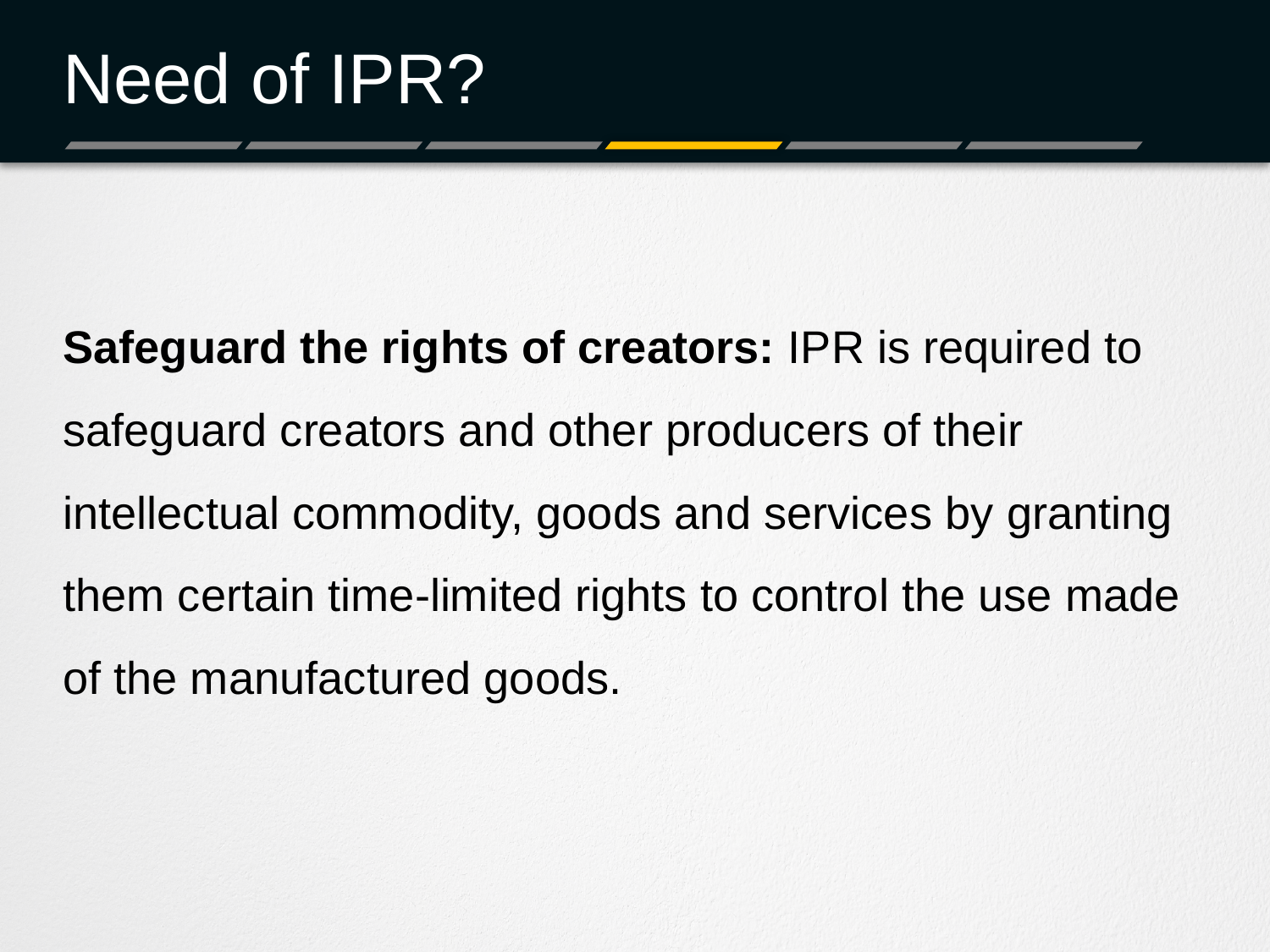

# Need of IPR?

Safeguard the rights of creators: IPR is required to safeguard creators and other producers of their intellectual commodity, goods and services by granting them certain time-limited rights to control the use made of the manufactured goods.